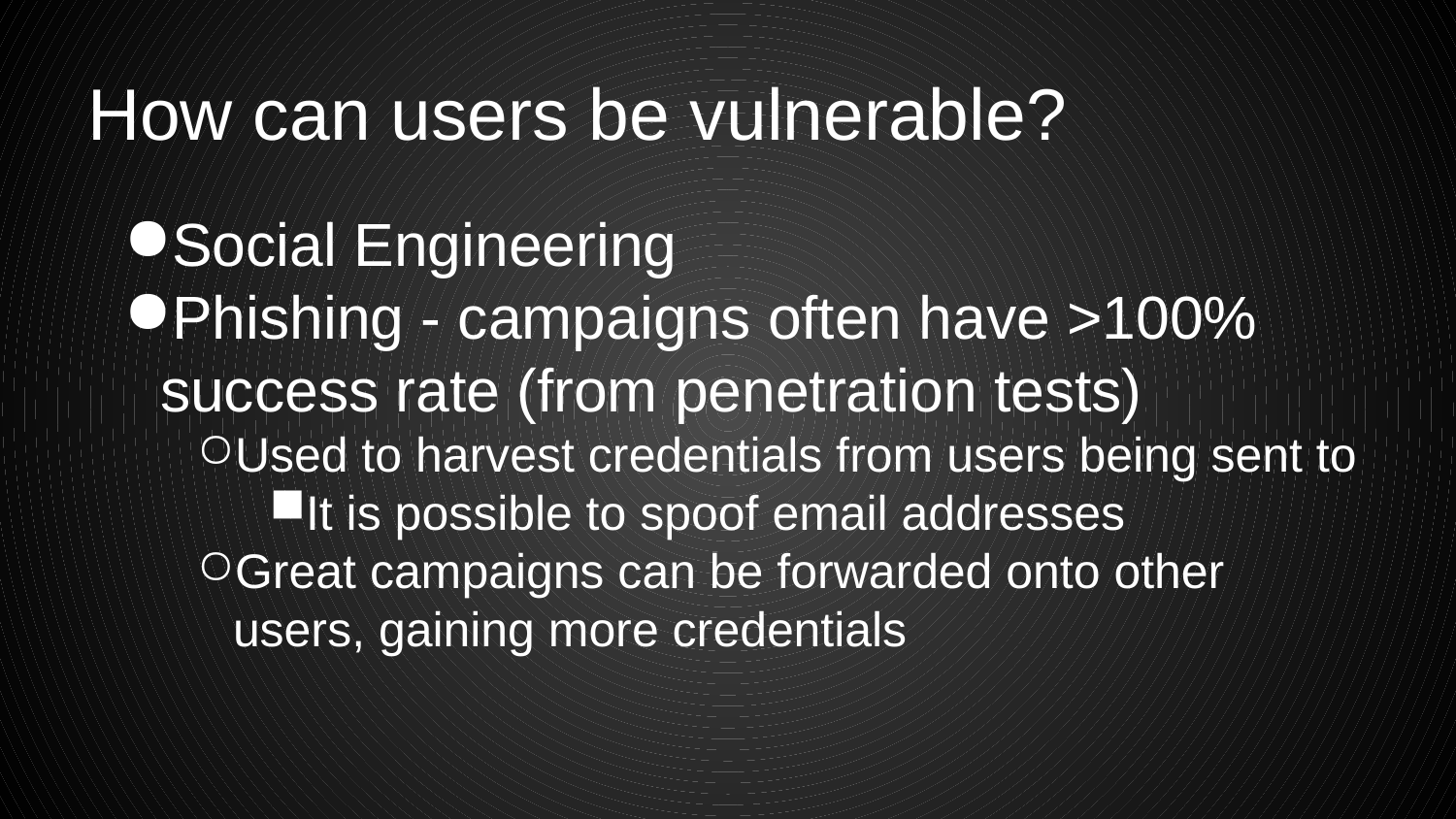

# How can users be vulnerable?
Social Engineering
Phishing - campaigns often have >100% success rate (from penetration tests)
Used to harvest credentials from users being sent to
It is possible to spoof email addresses
Great campaigns can be forwarded onto other users, gaining more credentials